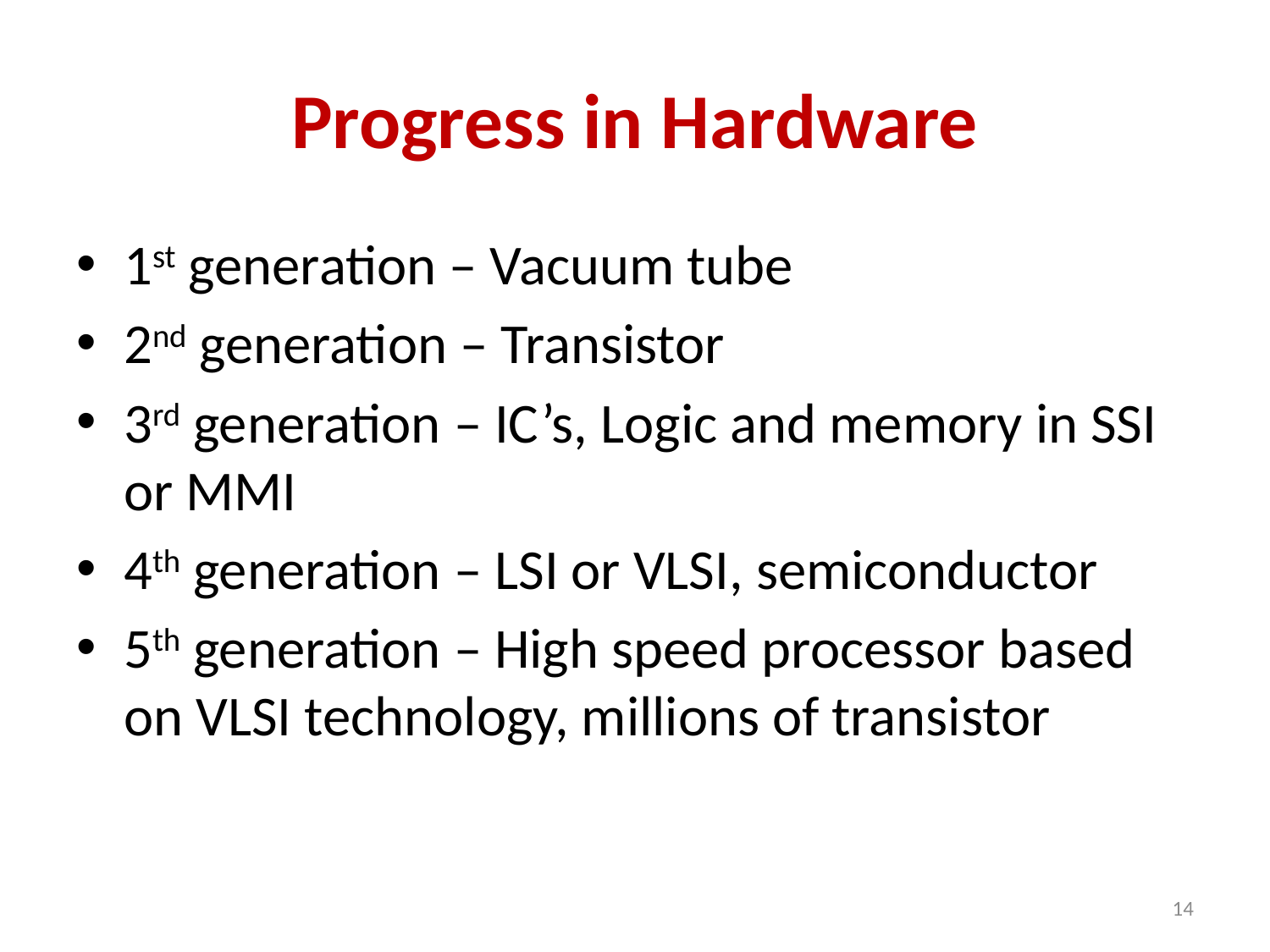

# Progress in Hardware
1st generation – Vacuum tube
2nd generation – Transistor
3rd generation – IC’s, Logic and memory in SSI or MMI
4th generation – LSI or VLSI, semiconductor
5th generation – High speed processor based on VLSI technology, millions of transistor
14